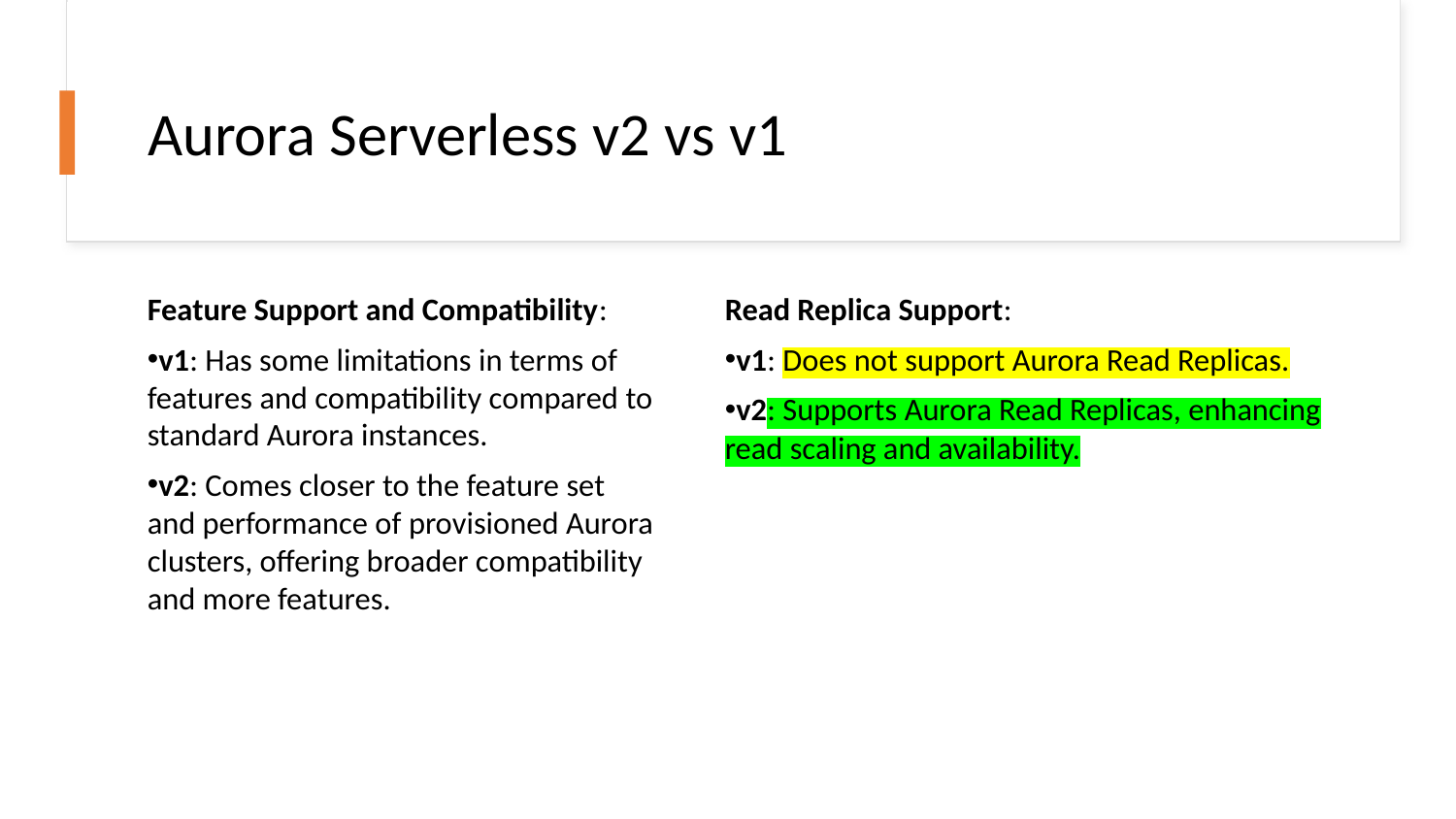

# Aurora Serverless v2 vs v1

Feature Support and Compatibility:
v1: Has some limitations in terms of features and compatibility compared to standard Aurora instances.
v2: Comes closer to the feature set and performance of provisioned Aurora clusters, offering broader compatibility and more features.
Read Replica Support:
v1: Does not support Aurora Read Replicas.
v2: Supports Aurora Read Replicas, enhancing read scaling and availability.